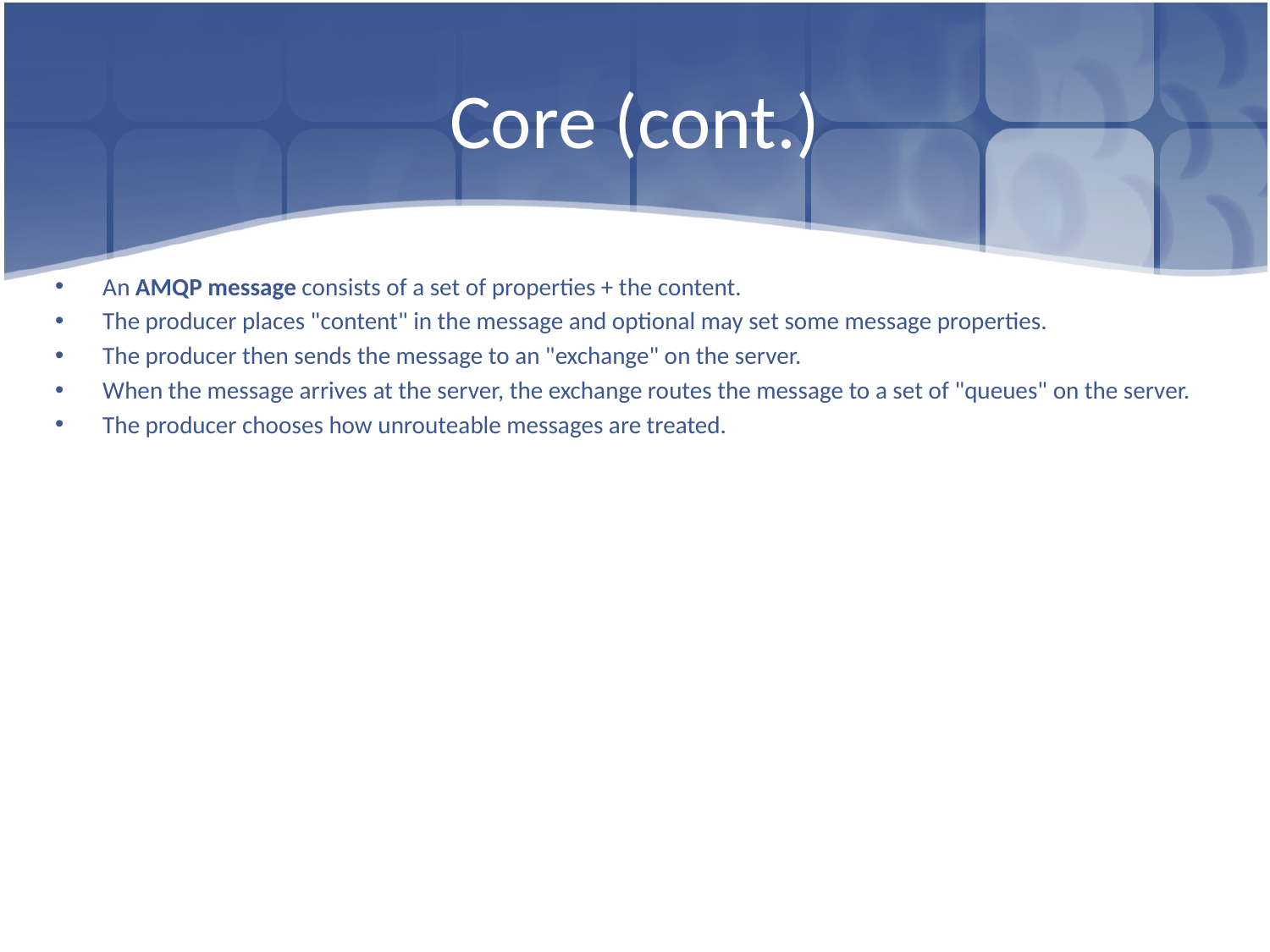

# Core (cont.)
An AMQP message consists of a set of properties + the content.
The producer places "content" in the message and optional may set some message properties.
The producer then sends the message to an "exchange" on the server.
When the message arrives at the server, the exchange routes the message to a set of "queues" on the server.
The producer chooses how unrouteable messages are treated.